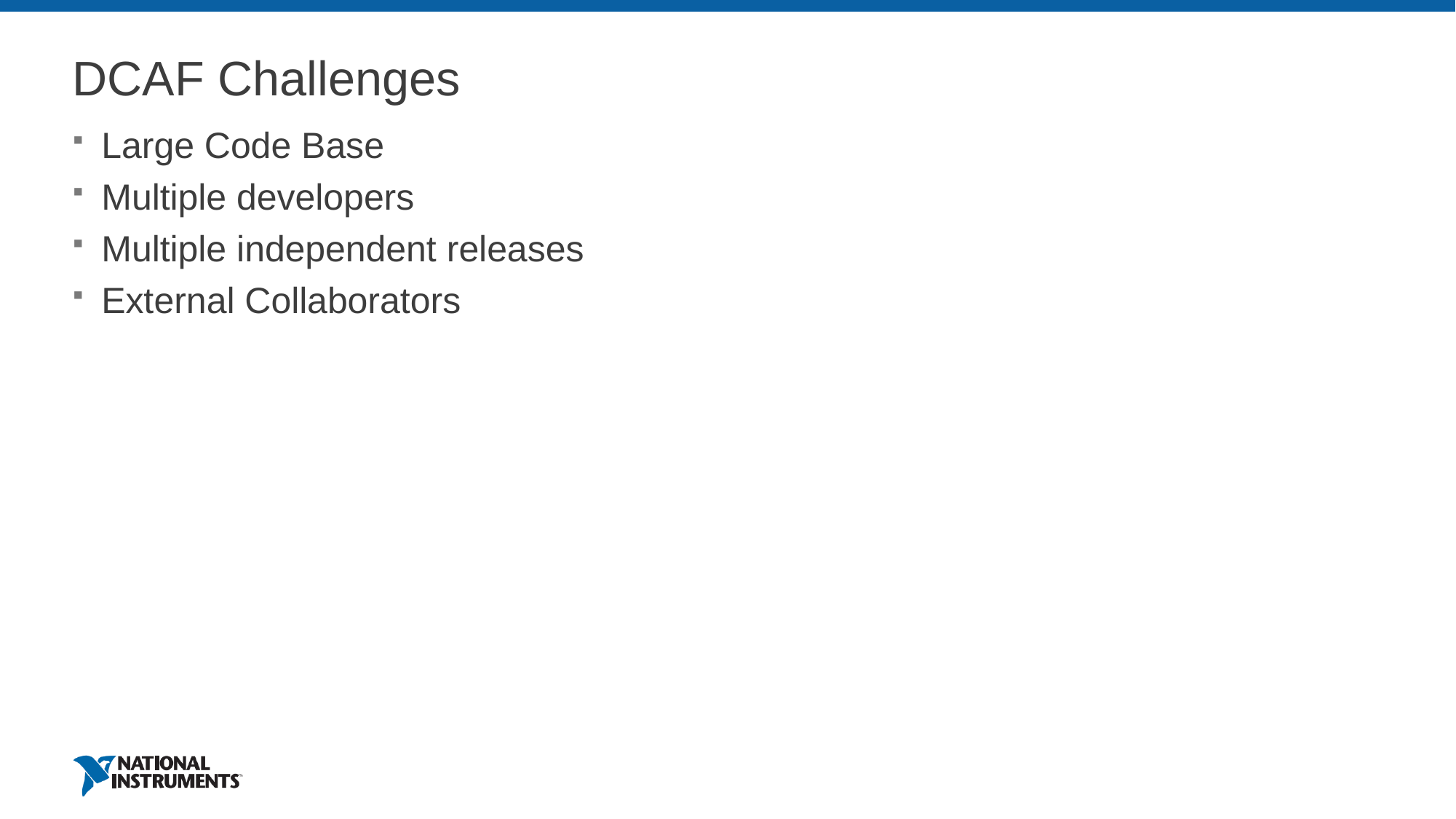

# DCAF Challenges
Large Code Base
Multiple developers
Multiple independent releases
External Collaborators